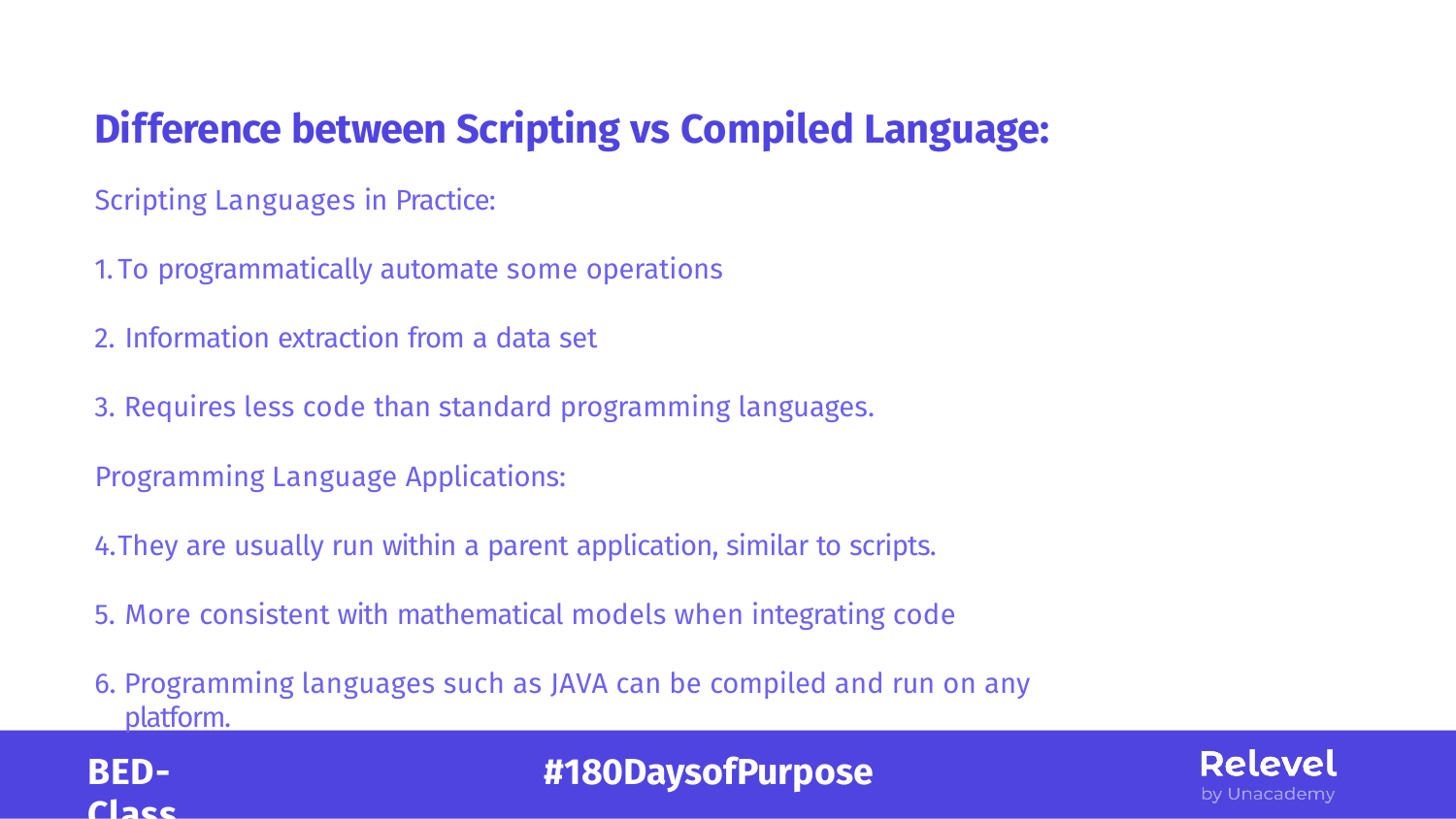

# Diﬀerence between Scripting vs Compiled Language:
Scripting Languages in Practice:

To programmatically automate some operations

Information extraction from a data set

Requires less code than standard programming languages.

Programming Language Applications:

They are usually run within a parent application, similar to scripts.

More consistent with mathematical models when integrating code

Programming languages such as JAVA can be compiled and run on any platform.
BED-Class
#180DaysofPurpose